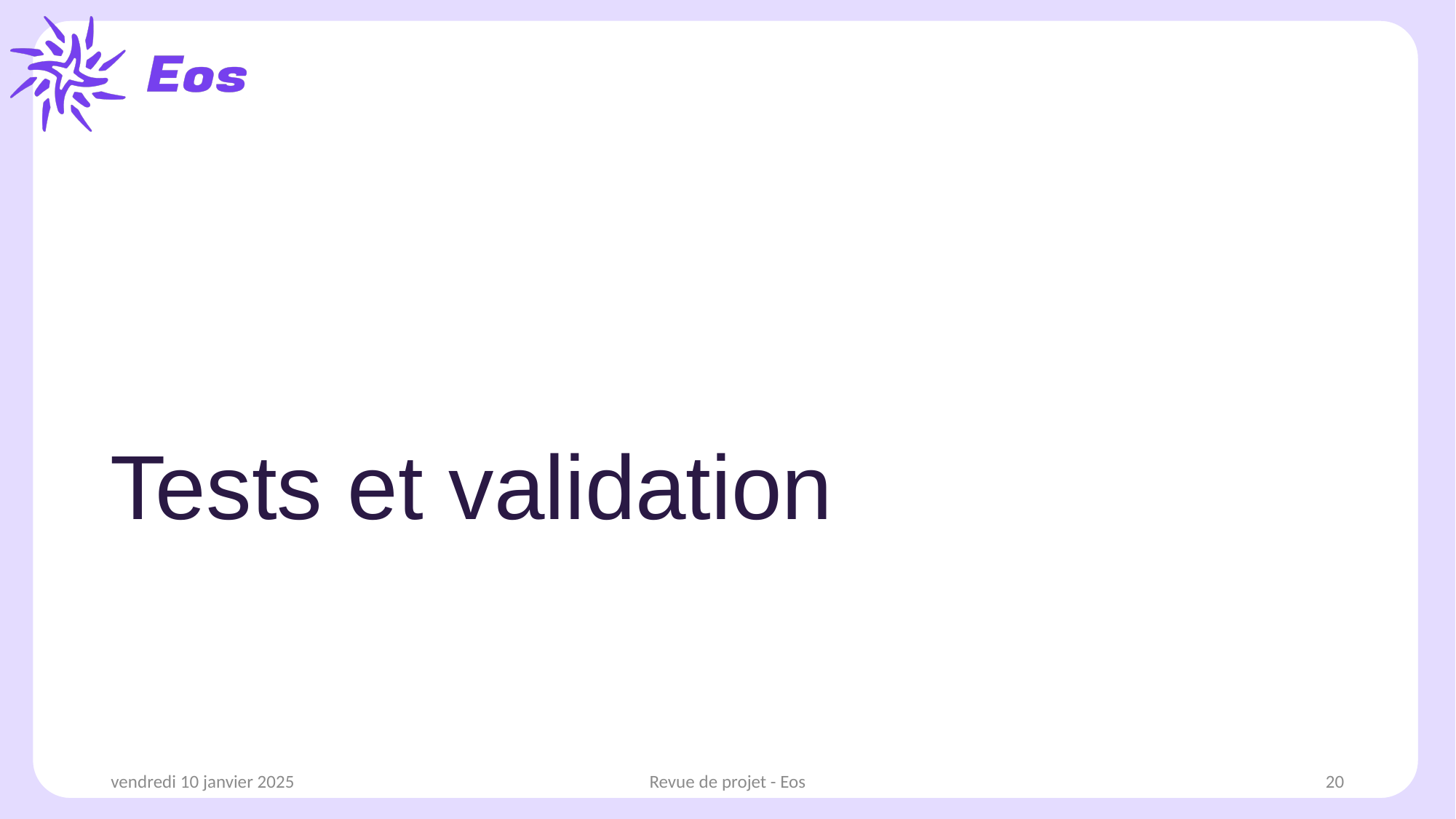

# Tests et validation

vendredi 10 janvier 2025
Revue de projet - Eos
20